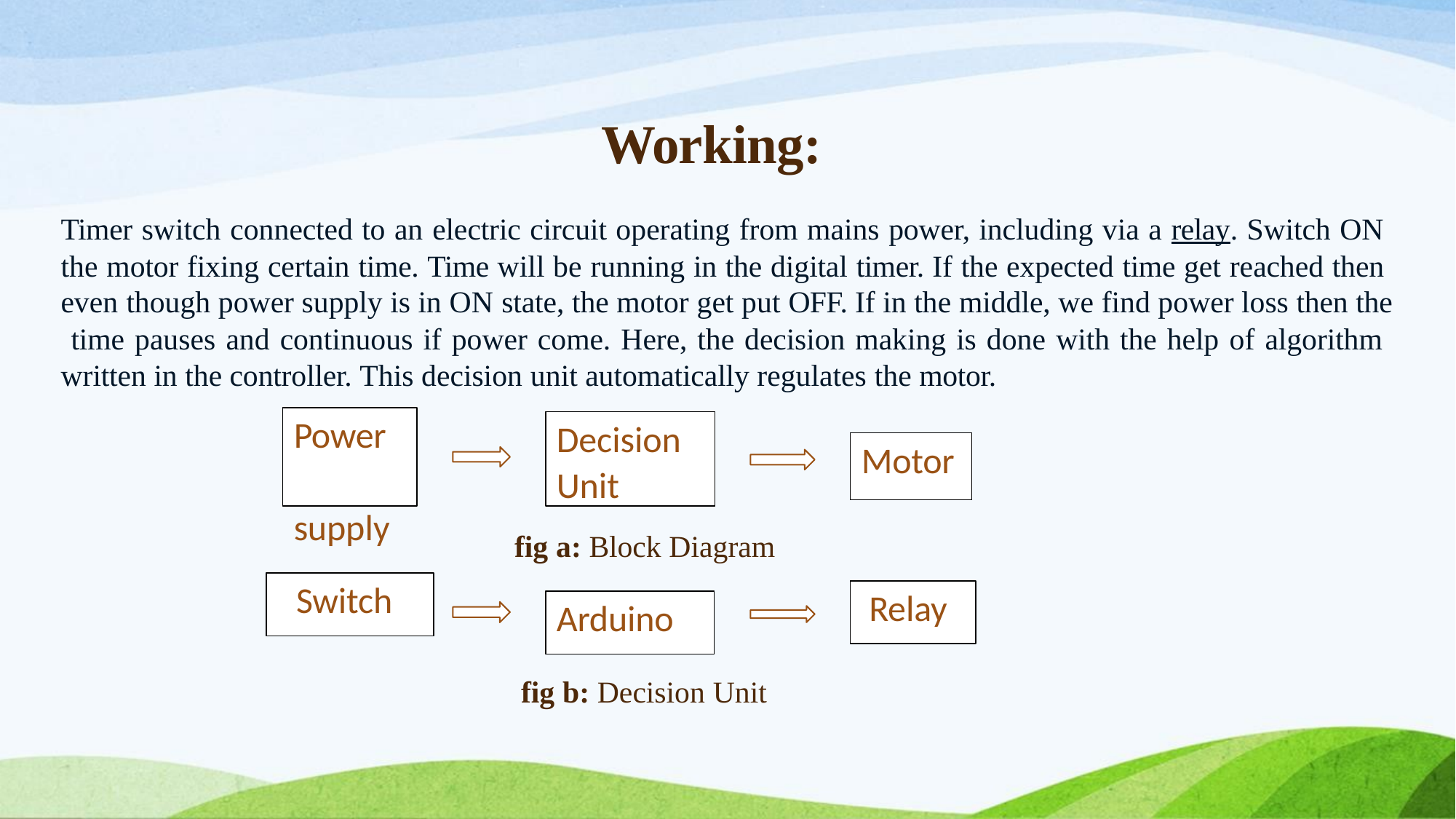

# Working:
Timer switch connected to an electric circuit operating from mains power, including via a relay. Switch ON  the motor fixing certain time. Time will be running in the digital timer. If the expected time get reached then  even though power supply is in ON state, the motor get put OFF. If in the middle, we find power loss then the  time pauses and continuous if power come. Here, the decision making is done with the help of algorithm  written in the controller. This decision unit automatically regulates the motor.

Power  supply

Decision
Unit

Motor

fig a: Block Diagram

Switch

Relay

Arduino

fig b: Decision Unit